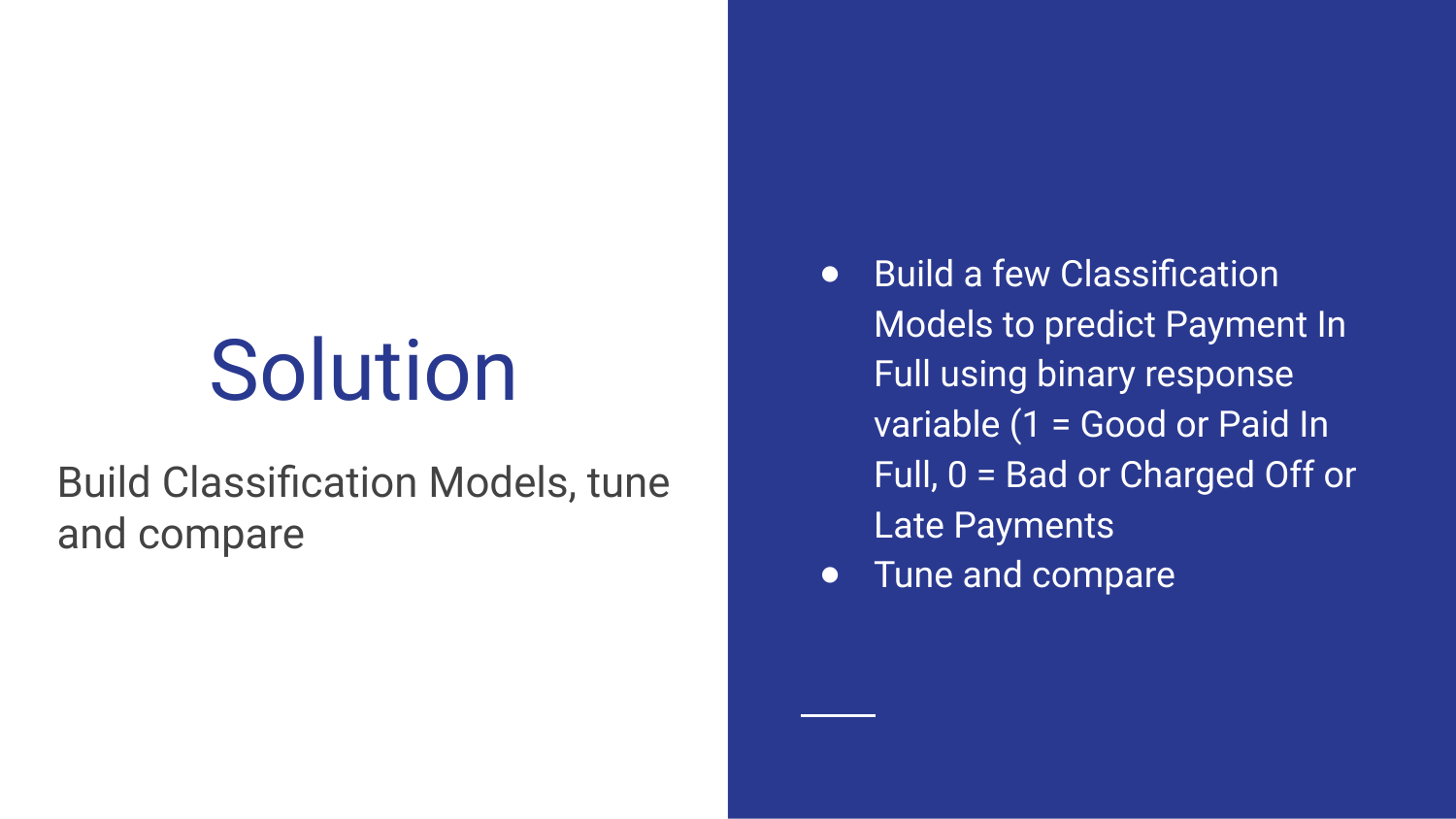

Build a few Classification Models to predict Payment In Full using binary response variable (1 = Good or Paid In Full, 0 = Bad or Charged Off or Late Payments
Tune and compare
# Solution
Build Classification Models, tune and compare